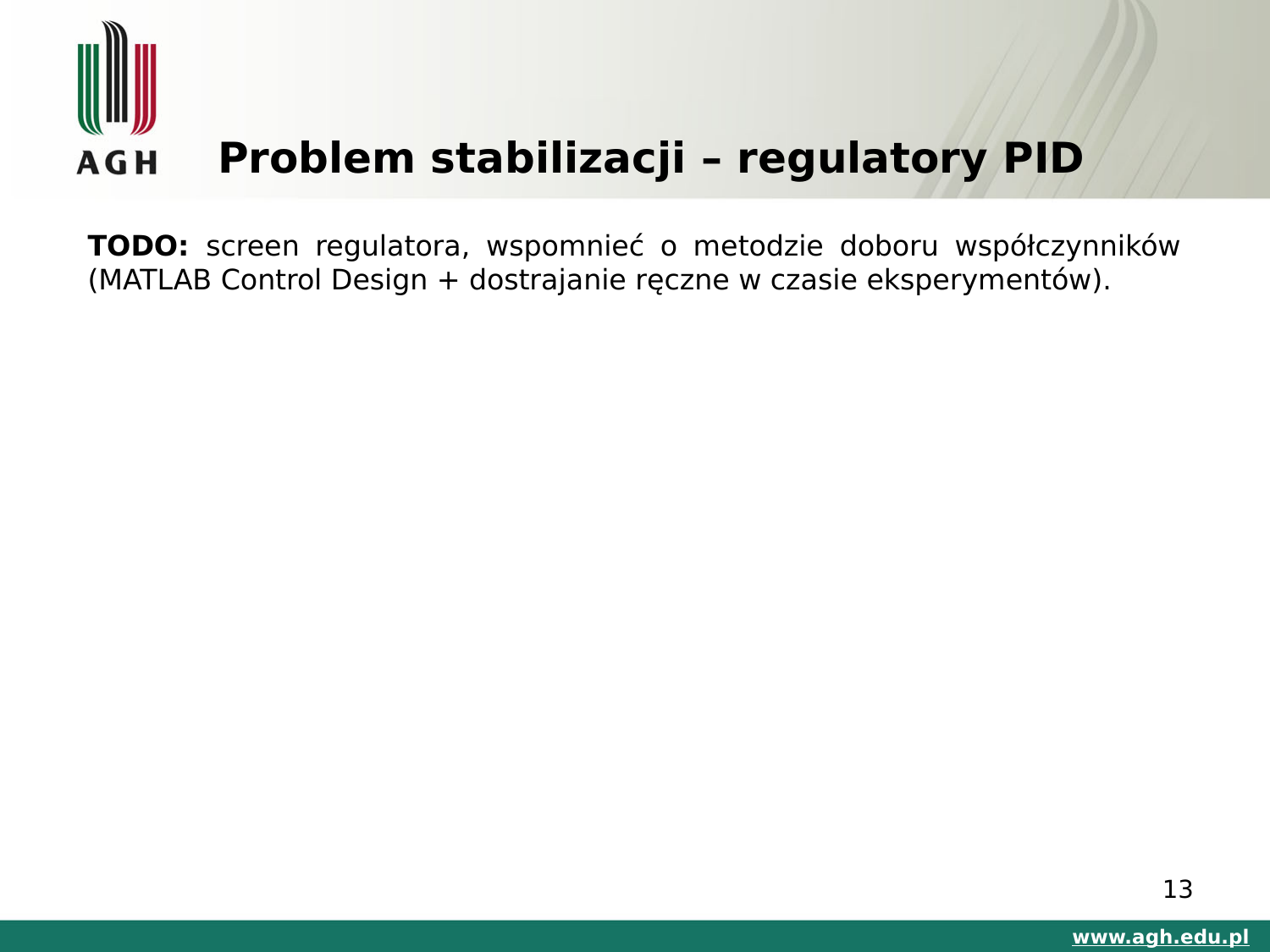

# Problem stabilizacji – regulatory PID
TODO: screen regulatora, wspomnieć o metodzie doboru współczynników (MATLAB Control Design + dostrajanie ręczne w czasie eksperymentów).
13
www.agh.edu.pl